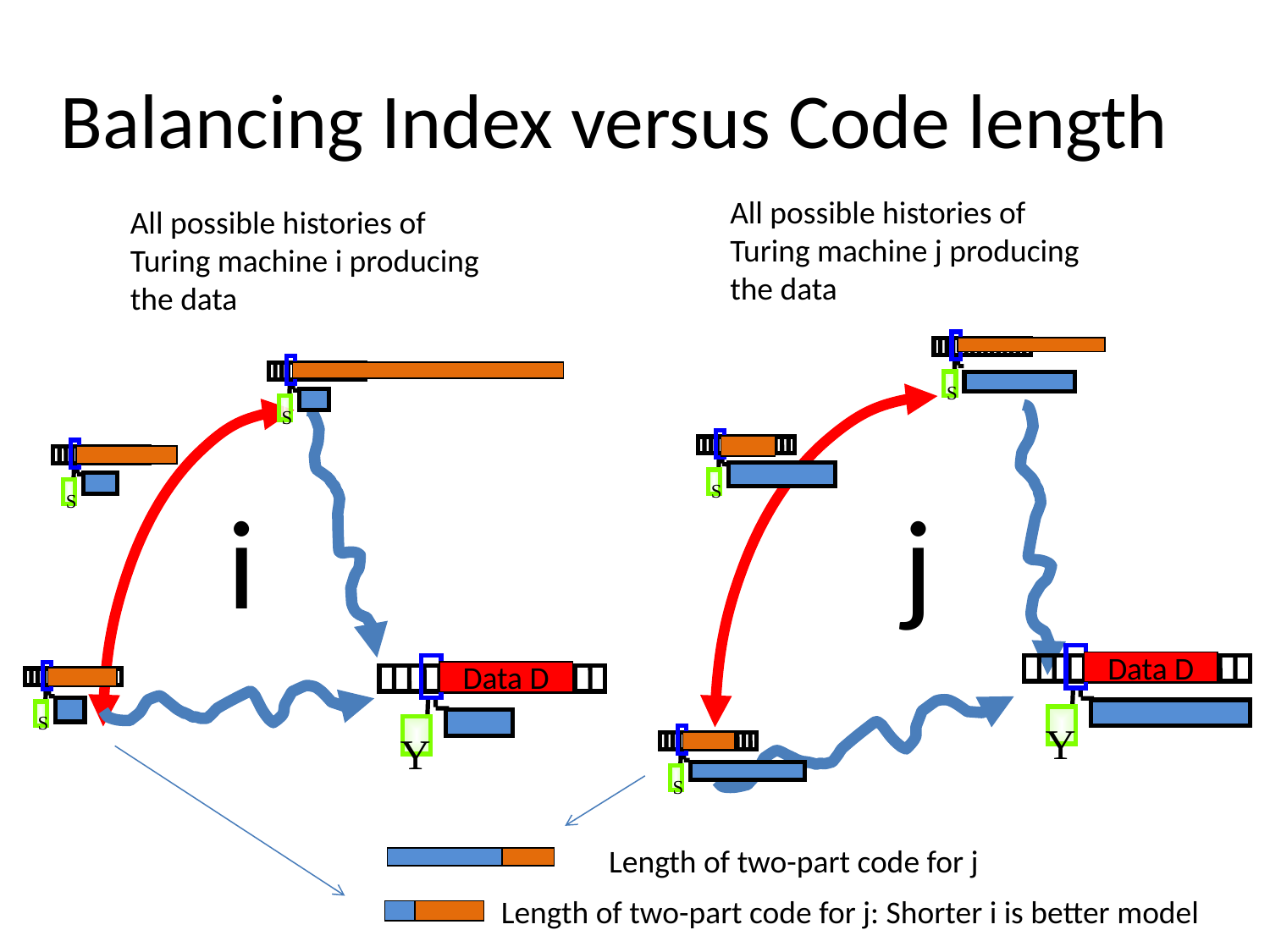

# Balancing Index versus Code length
All possible histories of
Turing machine j producing
the data
All possible histories of
Turing machine i producing
the data

S

S

S

Y

S

Data D

S

i
j

Y
Data D

S

Length of two-part code for j

Length of two-part code for j: Shorter i is better model